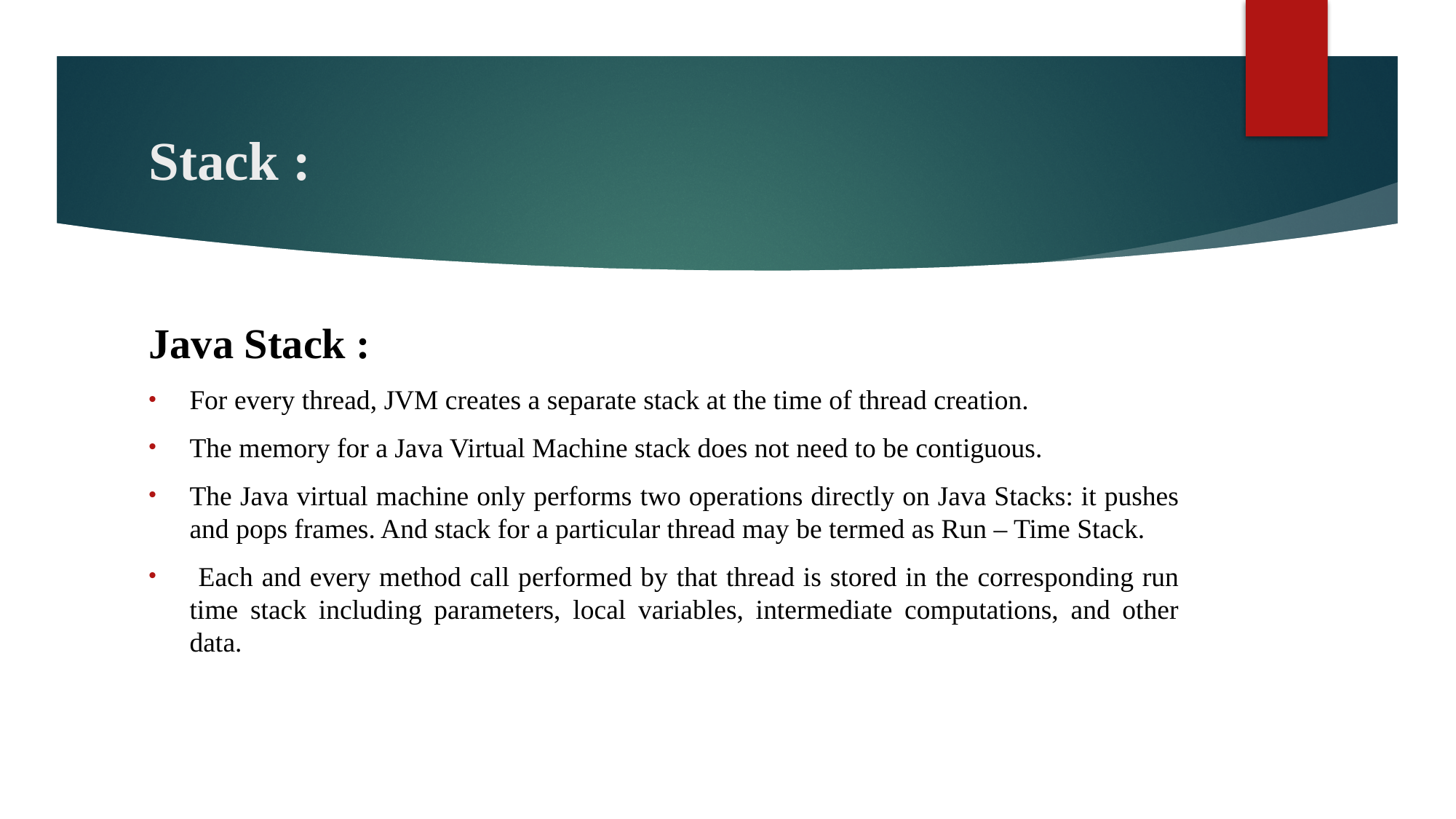

# Stack :
Java Stack :
For every thread, JVM creates a separate stack at the time of thread creation.
The memory for a Java Virtual Machine stack does not need to be contiguous.
The Java virtual machine only performs two operations directly on Java Stacks: it pushes and pops frames. And stack for a particular thread may be termed as Run – Time Stack.
 Each and every method call performed by that thread is stored in the corresponding run time stack including parameters, local variables, intermediate computations, and other data.